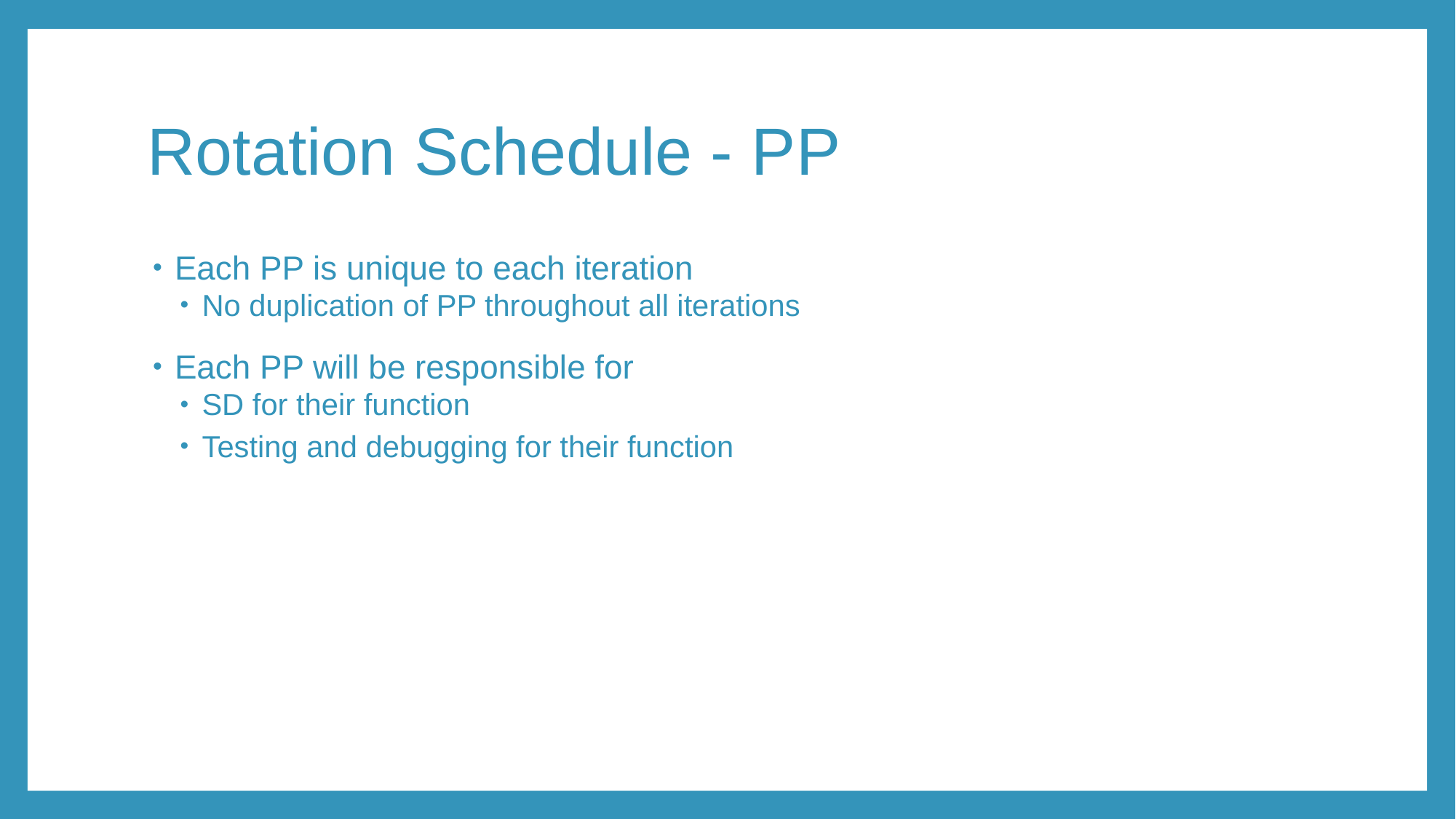

# Rotation Schedule - PP
Each PP is unique to each iteration
No duplication of PP throughout all iterations
Each PP will be responsible for
SD for their function
Testing and debugging for their function